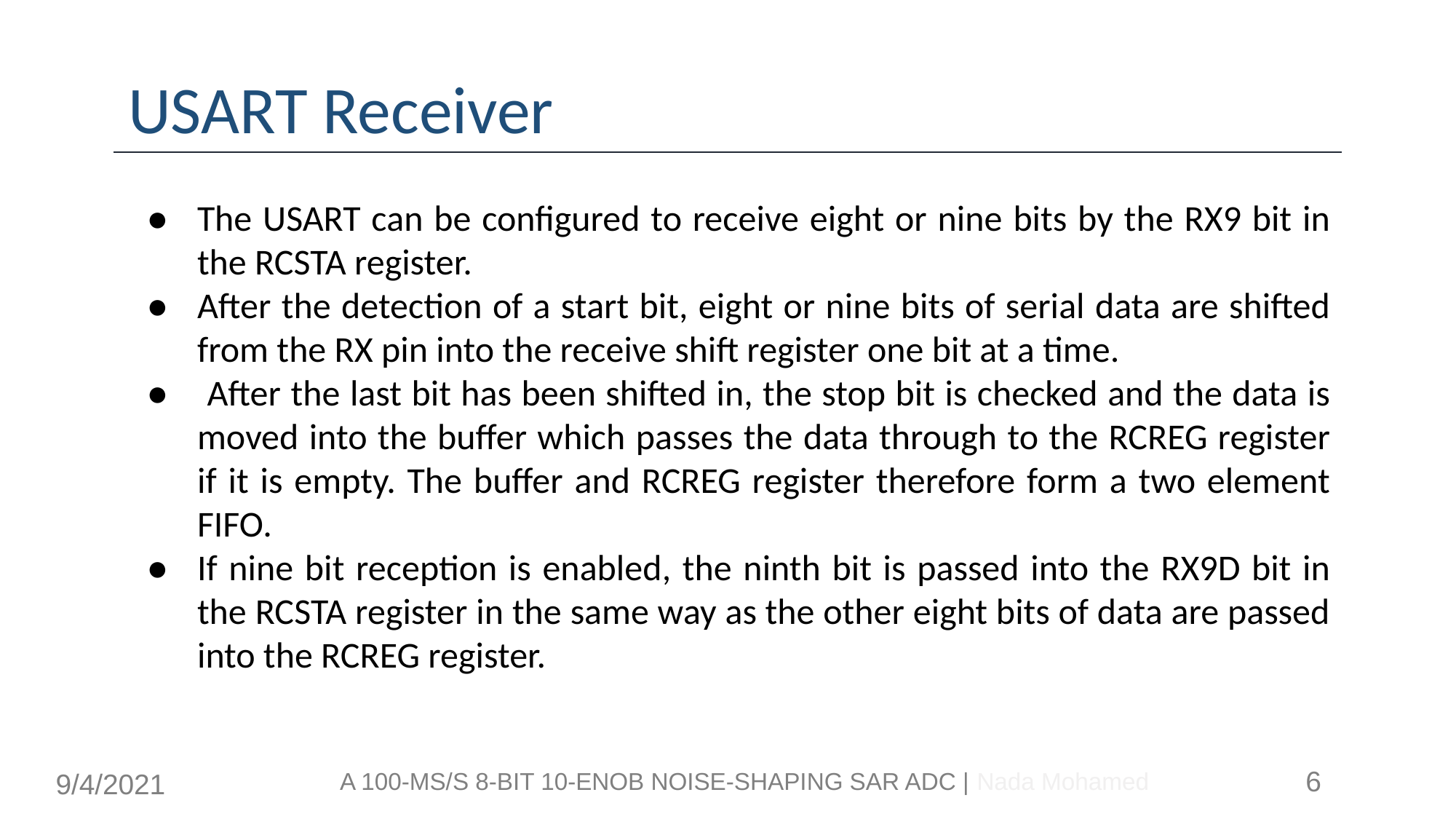

# USART Receiver
The USART can be configured to receive eight or nine bits by the RX9 bit in the RCSTA register.
After the detection of a start bit, eight or nine bits of serial data are shifted from the RX pin into the receive shift register one bit at a time.
 After the last bit has been shifted in, the stop bit is checked and the data is moved into the buffer which passes the data through to the RCREG register if it is empty. The buffer and RCREG register therefore form a two element FIFO.
If nine bit reception is enabled, the ninth bit is passed into the RX9D bit in the RCSTA register in the same way as the other eight bits of data are passed into the RCREG register.
6
A 100-MS/S 8-BIT 10-ENOB NOISE-SHAPING SAR ADC | Nada Mohamed
9/4/2021